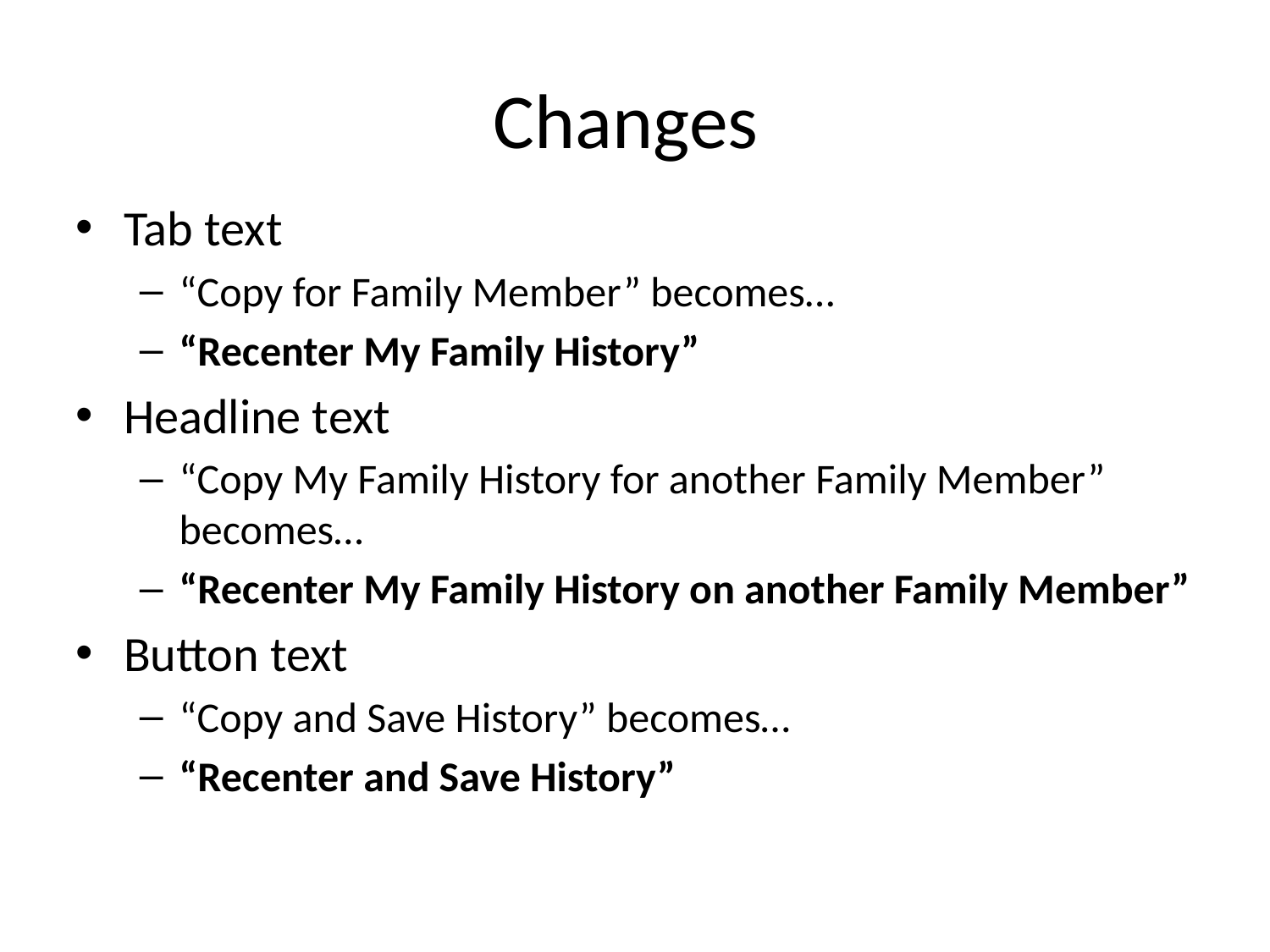

Changes
Tab text
“Copy for Family Member” becomes…
“Recenter My Family History”
Headline text
“Copy My Family History for another Family Member” becomes…
“Recenter My Family History on another Family Member”
Button text
“Copy and Save History” becomes…
“Recenter and Save History”